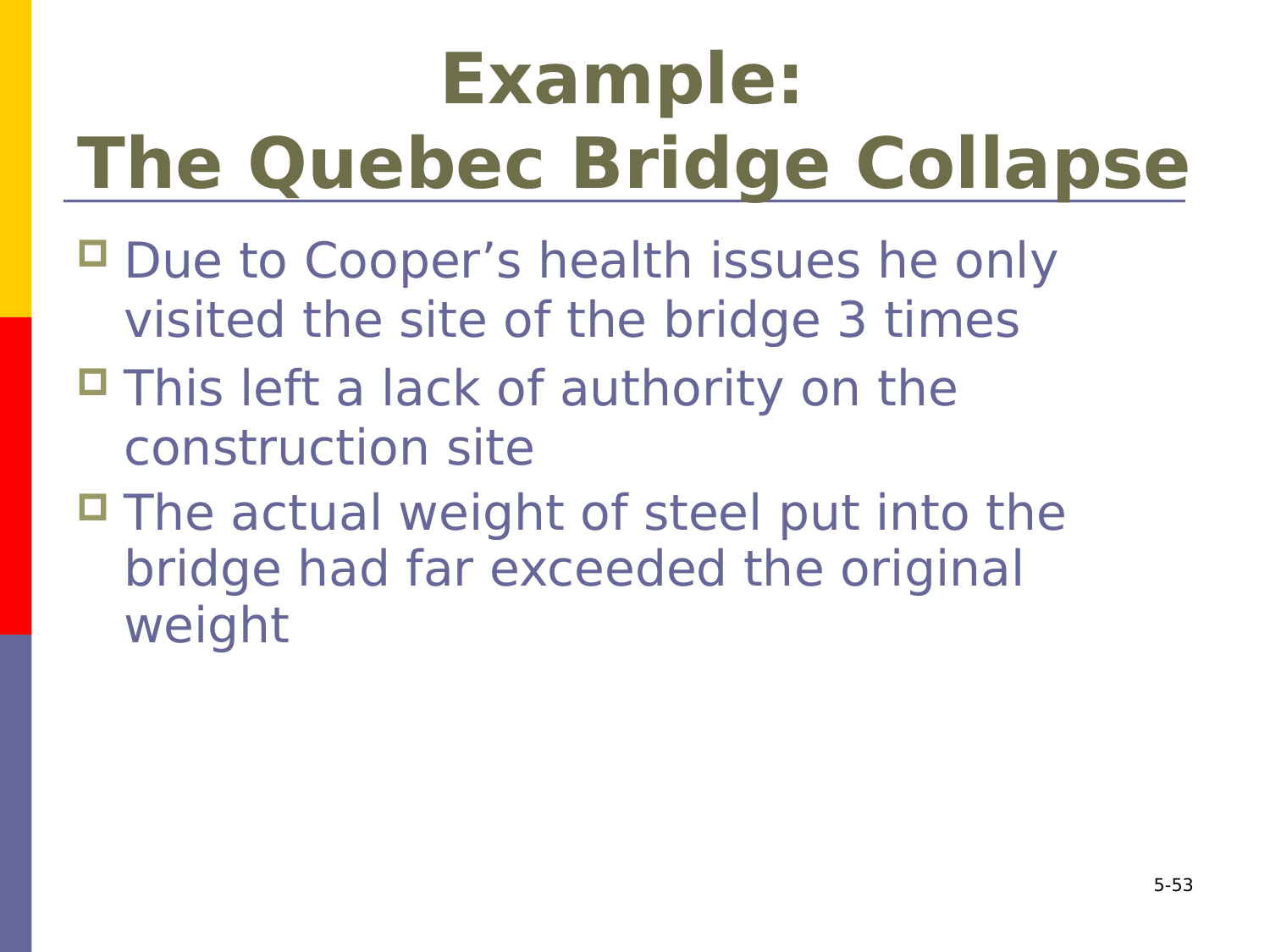

# Example: The Quebec Bridge Collapse
Due to Cooper’s health issues he only visited the site of the bridge 3 times
This left a lack of authority on the construction site
The actual weight of steel put into the bridge had far exceeded the original weight
5-53